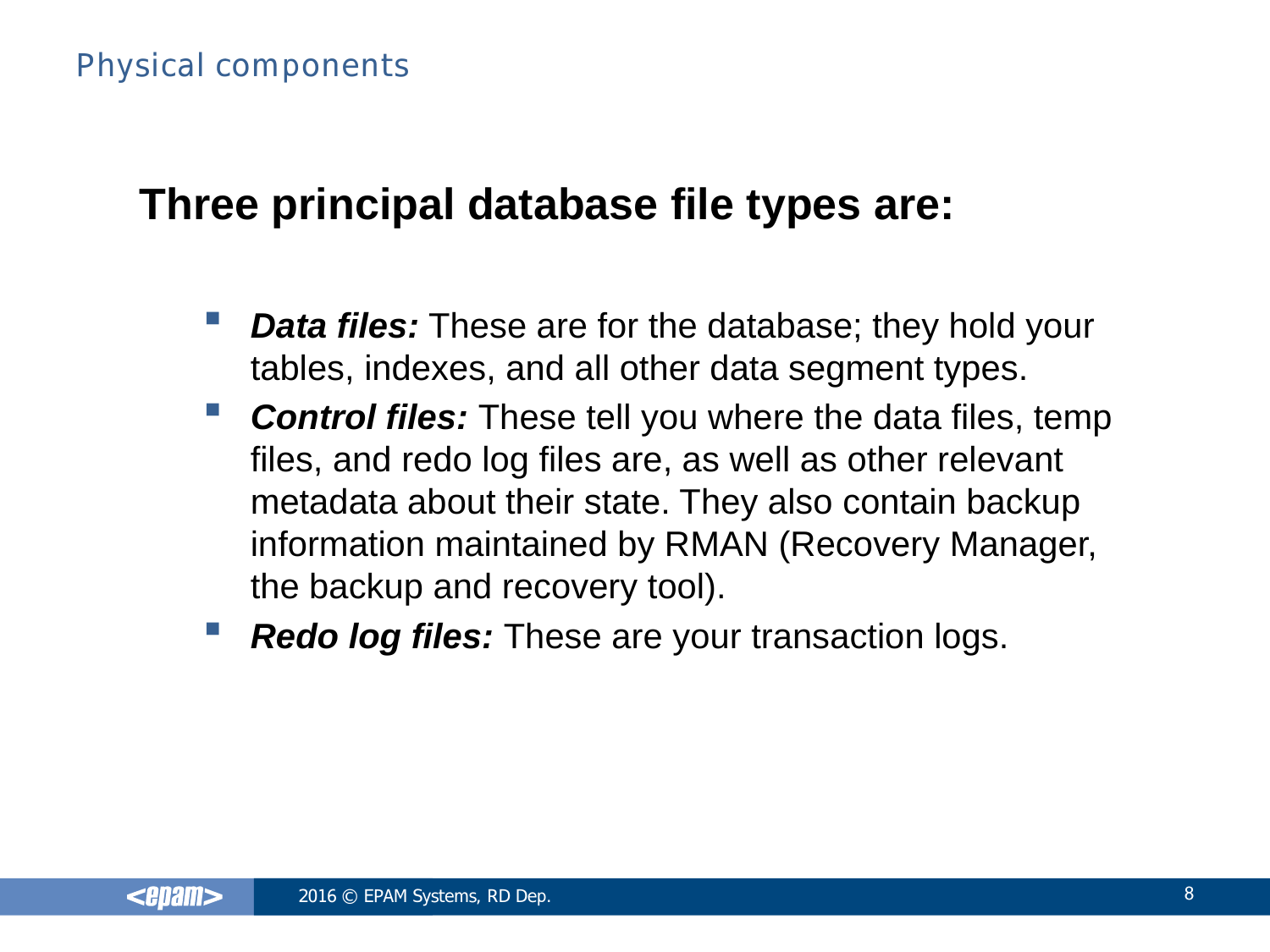

# Physical components
Three principal database file types are:

Data files: These are for the database; they hold your tables, indexes, and all other data segment types.
Control files: These tell you where the data files, temp files, and redo log files are, as well as other relevant metadata about their state. They also contain backup information maintained by RMAN (Recovery Manager, the backup and recovery tool).
Redo log files: These are your transaction logs.

8
2016 © EPAM Systems, RD Dep.